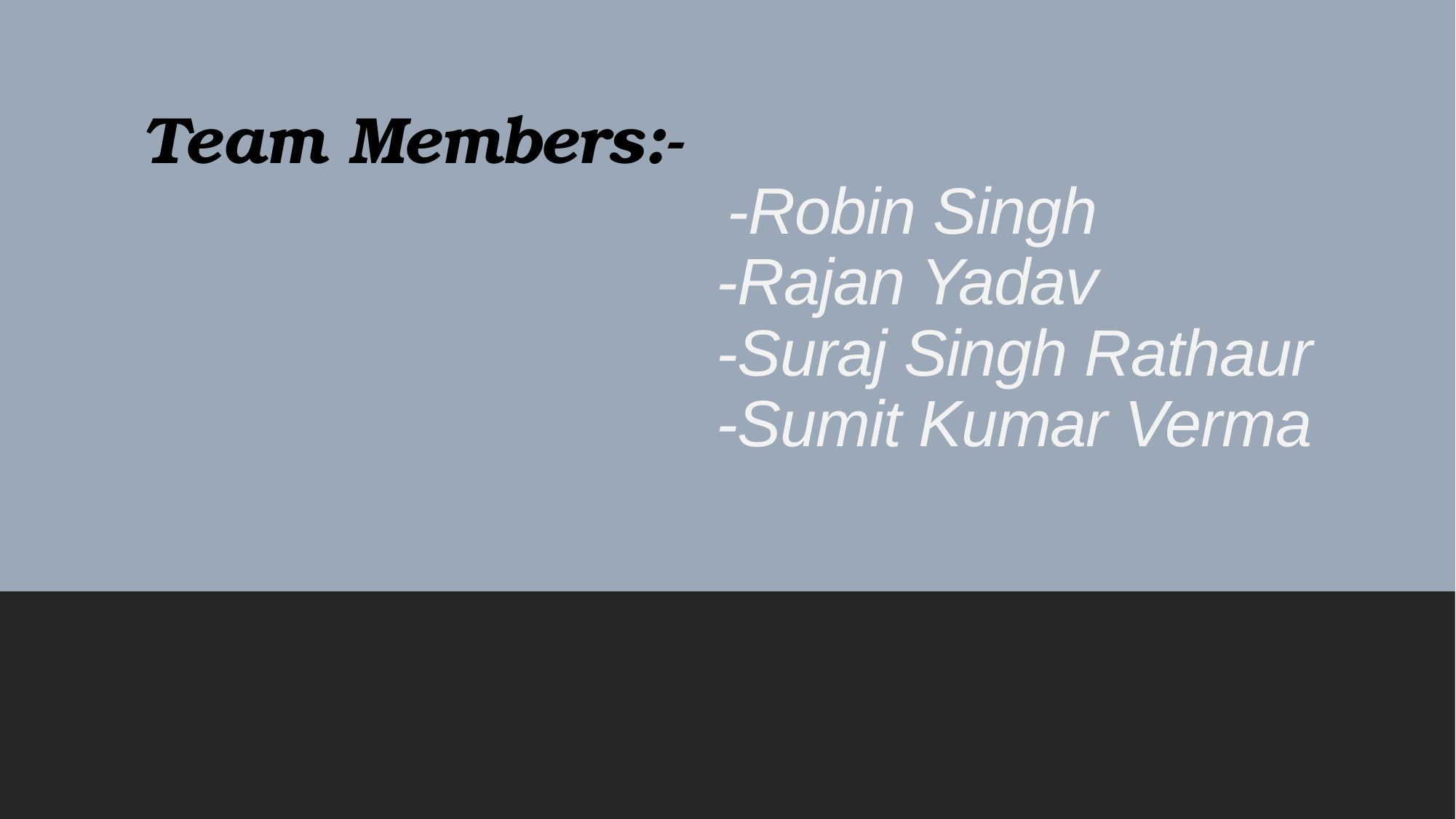

# Team Members:- -Robin Singh -Rajan Yadav -Suraj Singh Rathaur -Sumit Kumar Verma